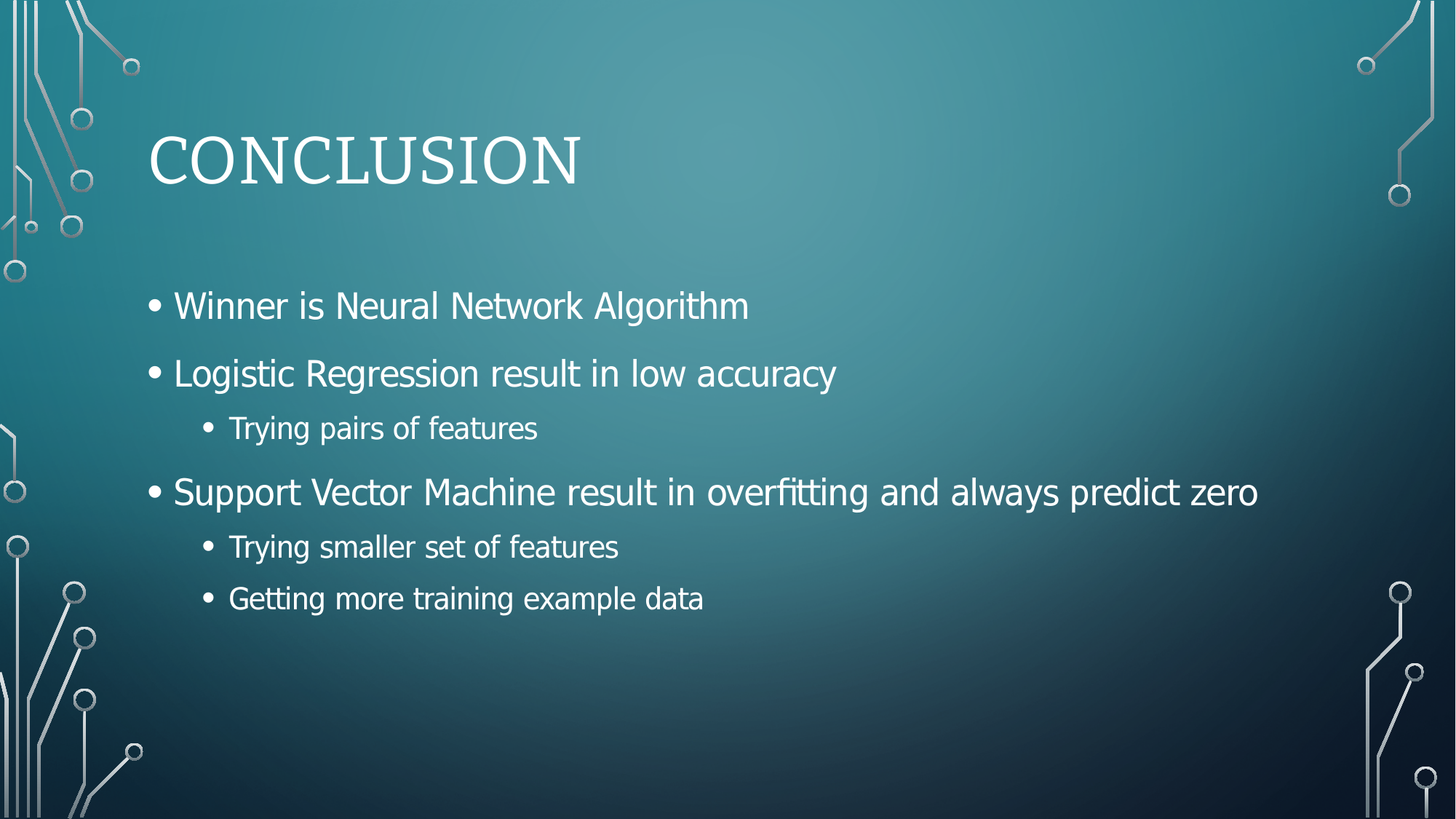

# conclusion
Winner is Neural Network Algorithm
Logistic Regression result in low accuracy
Trying pairs of features
Support Vector Machine result in overfitting and always predict zero
Trying smaller set of features
Getting more training example data